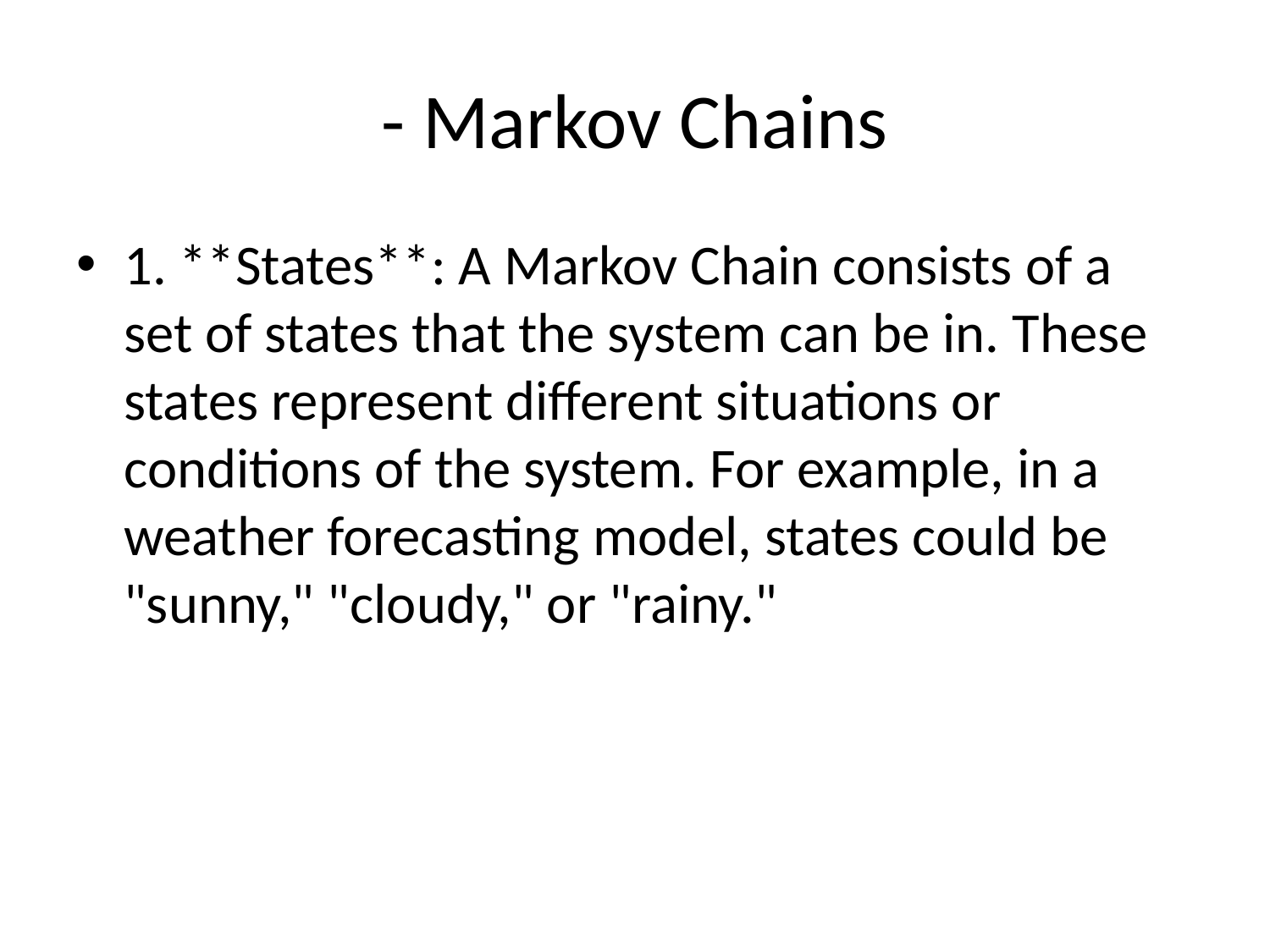

# - Markov Chains
1. **States**: A Markov Chain consists of a set of states that the system can be in. These states represent different situations or conditions of the system. For example, in a weather forecasting model, states could be "sunny," "cloudy," or "rainy."